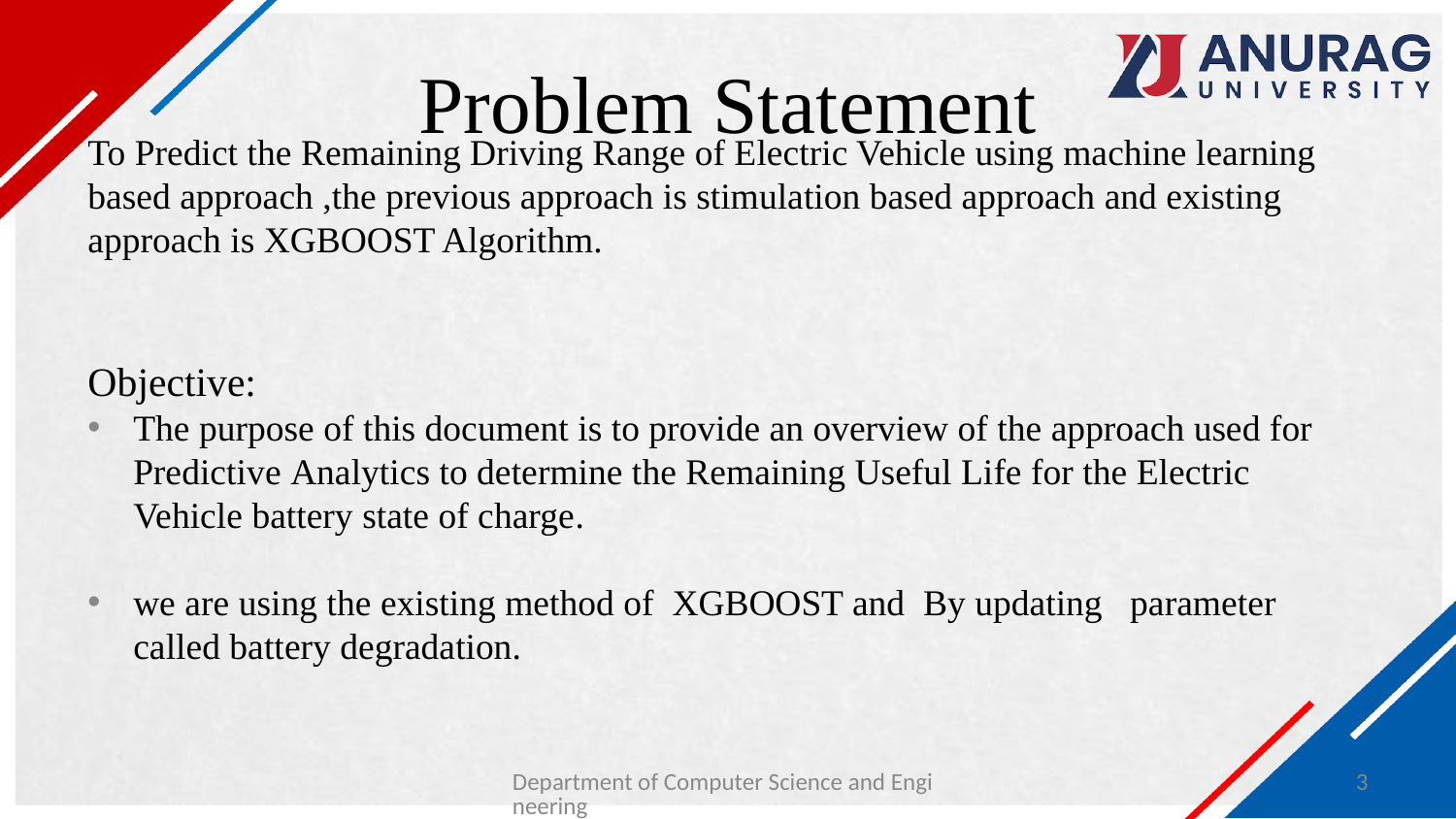

# Problem Statement
To Predict the Remaining Driving Range of Electric Vehicle using machine learning based approach ,the previous approach is stimulation based approach and existing approach is XGBOOST Algorithm.

Objective:
The purpose of this document is to provide an overview of the approach used for Predictive Analytics to determine the Remaining Useful Life for the Electric Vehicle battery state of charge.

we are using the existing method of  XGBOOST and  By updating   parameter called battery degradation.

Department of Computer Science and Engineering
3